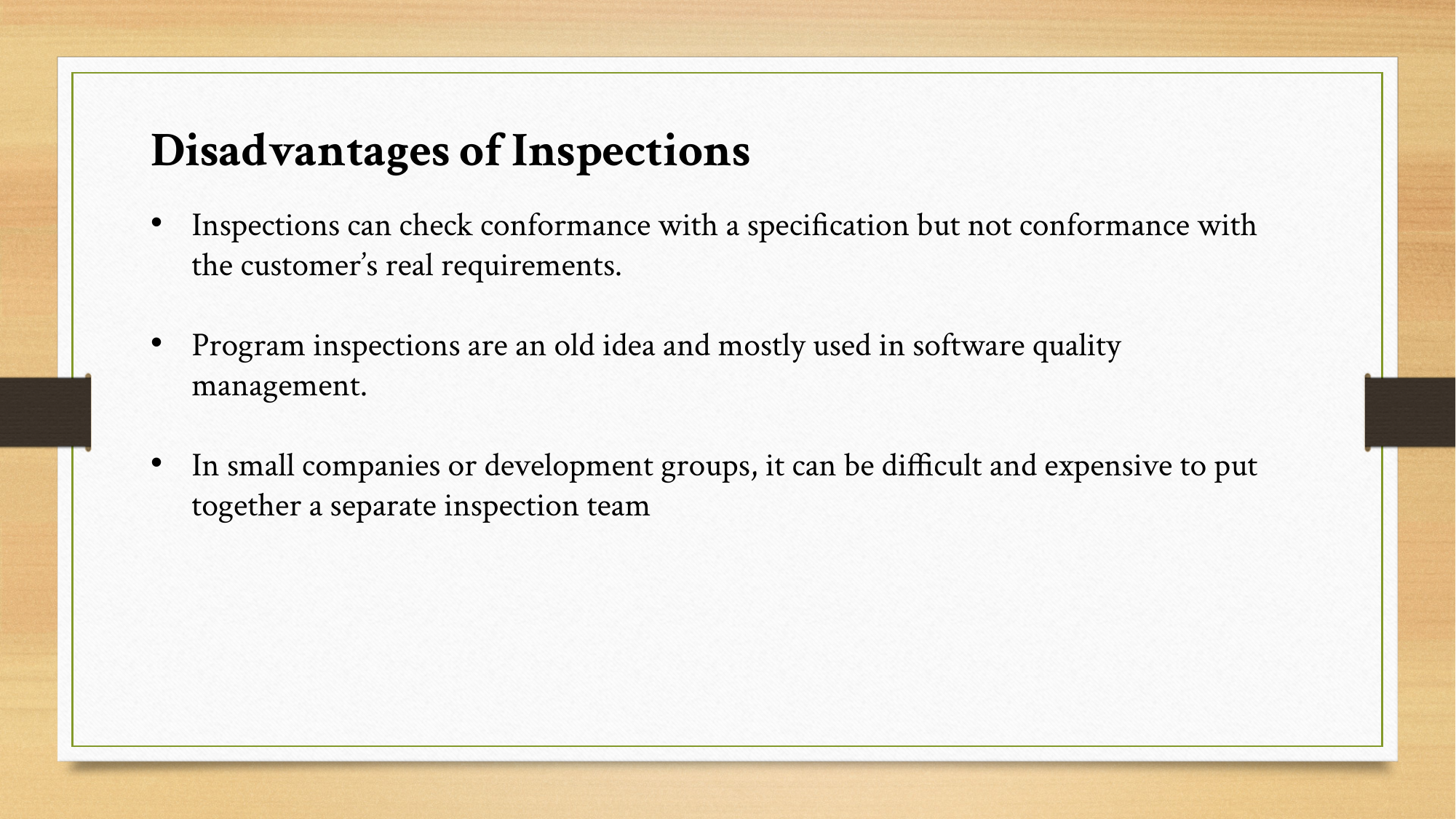

Disadvantages of Inspections

Inspections can check conformance with a specification but not conformance with the customer’s real requirements.

Program inspections are an old idea and mostly used in software quality management.

In small companies or development groups, it can be difficult and expensive to put together a separate inspection team